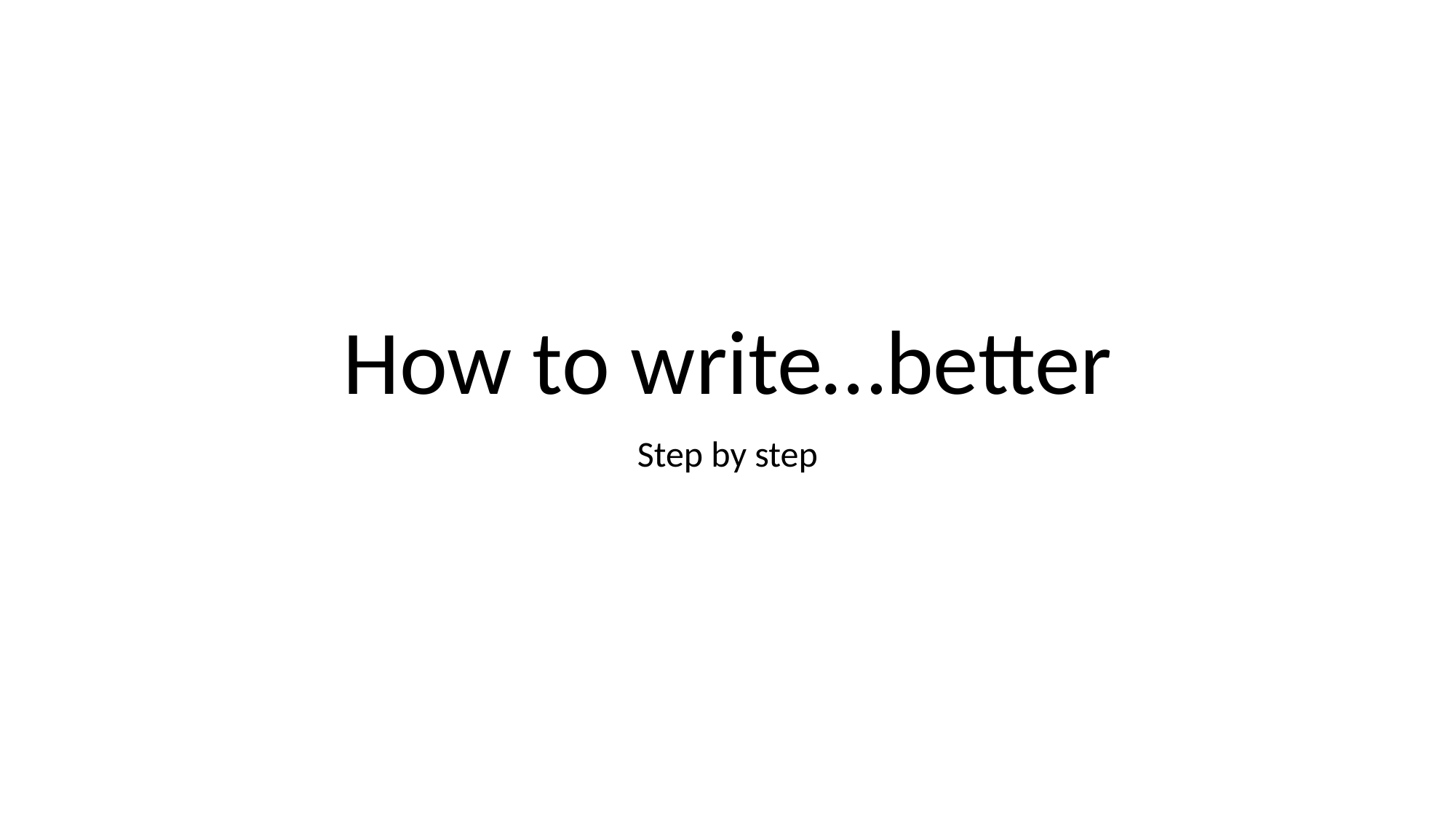

# How to write…better
Step by step